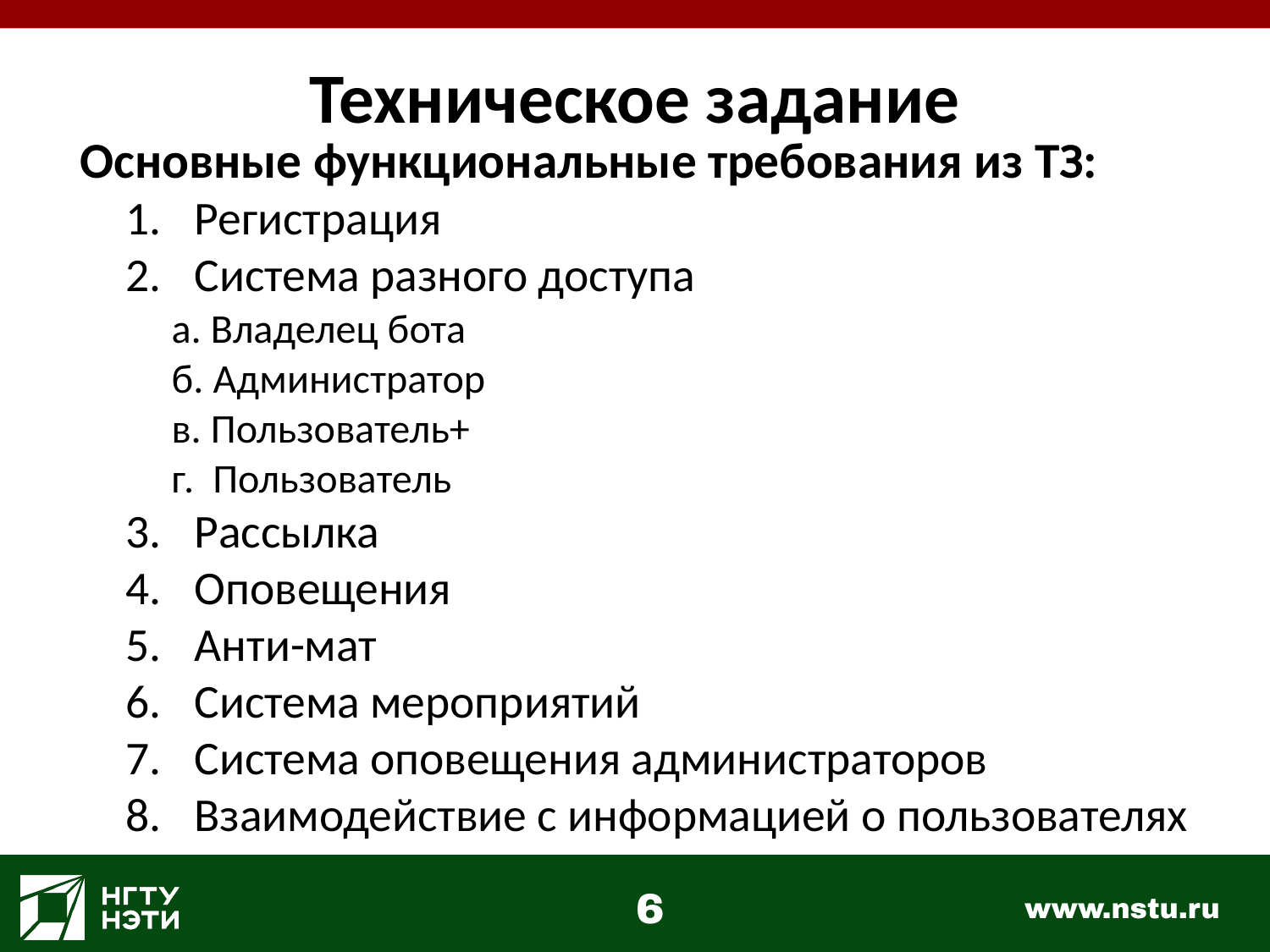

# Техническое задание
Основные функциональные требования из ТЗ:
Регистрация
Система разного доступа
	а. Владелец бота
	б. Администратор
	в. Пользователь+
	г.  Пользователь
Рассылка
Оповещения
Анти-мат
Система мероприятий
Система оповещения администраторов
Взаимодействие с информацией о пользователях

6